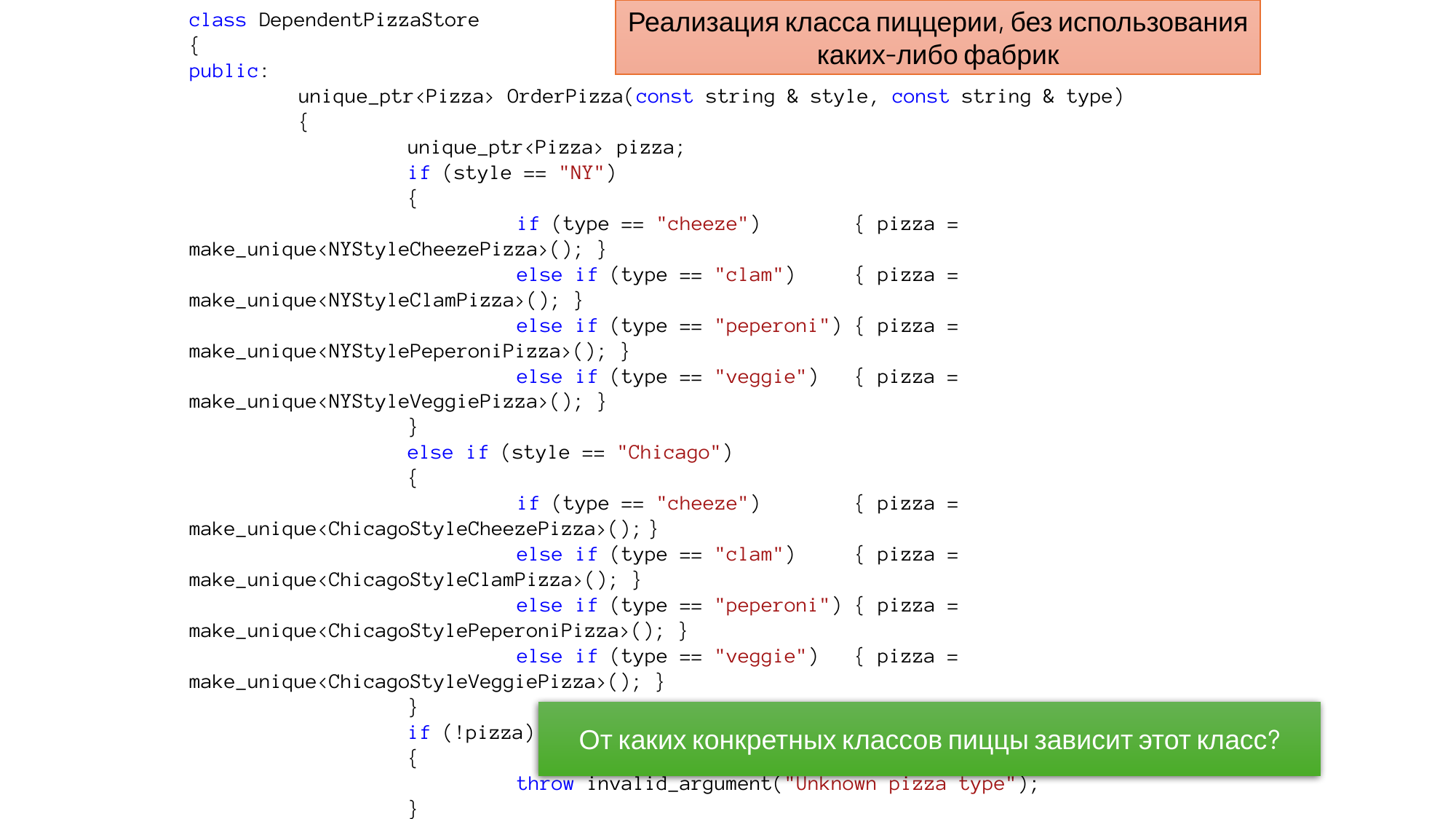

class DependentPizzaStore
{
public:
	unique_ptr<Pizza> OrderPizza(const string & style, const string & type)
	{
		unique_ptr<Pizza> pizza;
		if (style == "NY")
		{
			if (type == "cheeze")        { pizza = make_unique<NYStyleCheezePizza>(); }
			else if (type == "clam")     { pizza = make_unique<NYStyleClamPizza>(); }
			else if (type == "peperoni") { pizza = make_unique<NYStylePeperoniPizza>(); }
			else if (type == "veggie")   { pizza = make_unique<NYStyleVeggiePizza>(); }
		}
		else if (style == "Chicago")
		{
			if (type == "cheeze")        { pizza = make_unique<ChicagoStyleCheezePizza>(); }
			else if (type == "clam")     { pizza = make_unique<ChicagoStyleClamPizza>(); }
			else if (type == "peperoni") { pizza = make_unique<ChicagoStylePeperoniPizza>(); }
			else if (type == "veggie")   { pizza = make_unique<ChicagoStyleVeggiePizza>(); }
		}
		if (!pizza)
		{
			throw invalid_argument("Unknown pizza type");
		}
		pizza->Prepare();
		pizza->Bake();
		pizza->Cut();
		pizza->Box();
		return pizza;
	}
};
Реализация класса пиццерии, без использования каких-либо фабрик
От каких конкретных классов пиццы зависит этот класс?